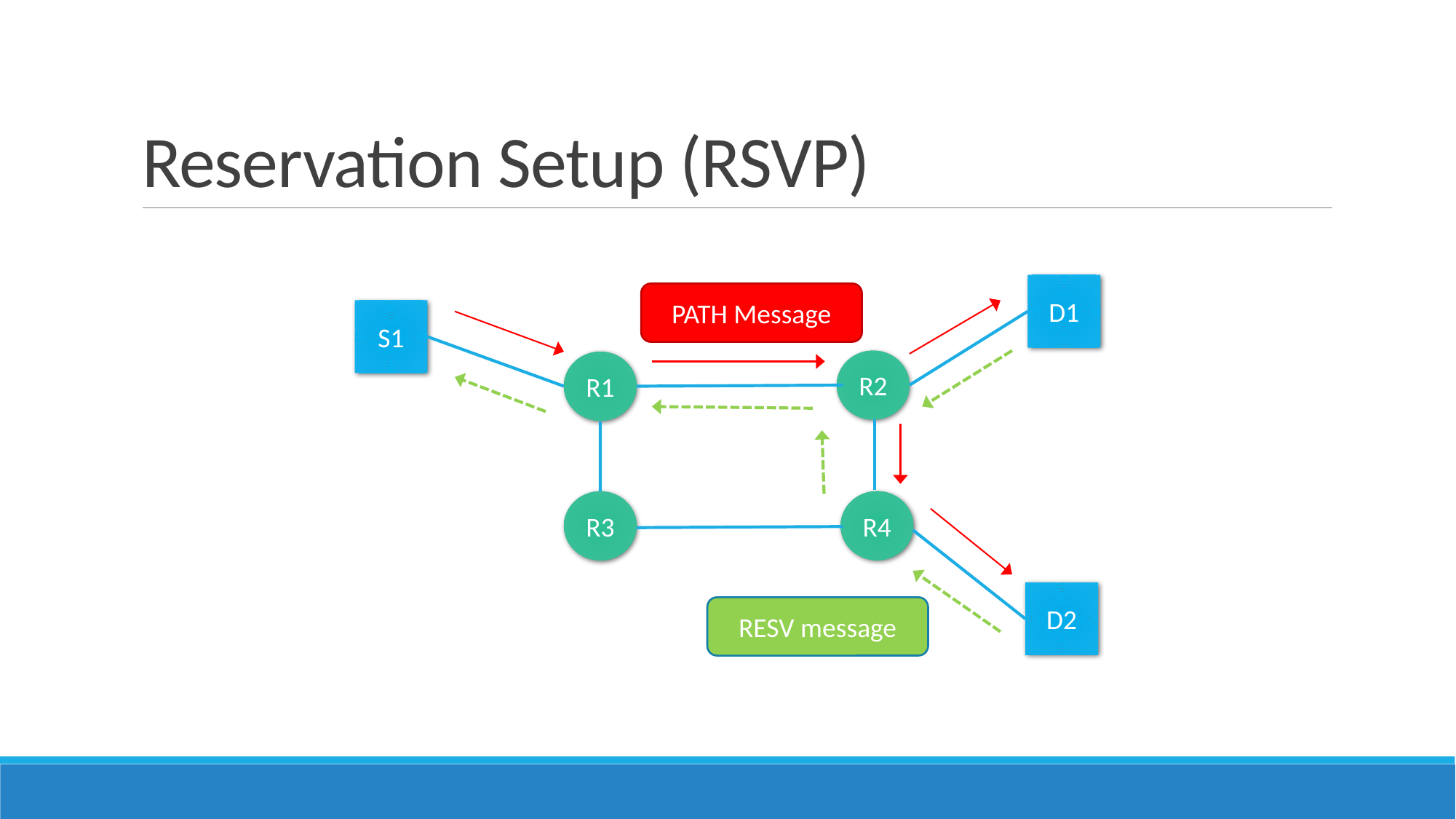

# Reservation Setup (RSVP)

D1
PATH Message
S1
R2
R1
R4
R3
D2
RESV message